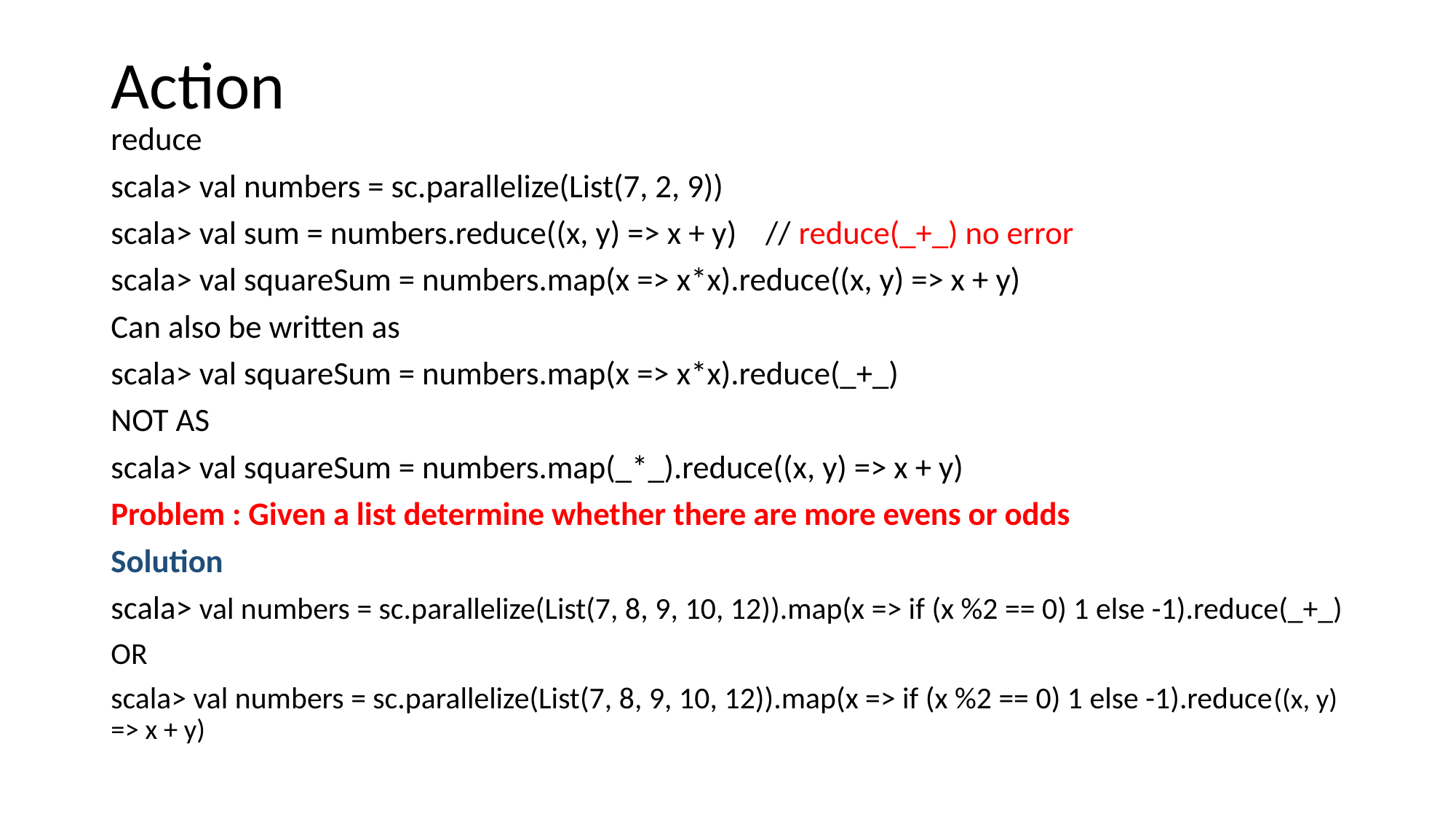

# Action
reduce
scala> val numbers = sc.parallelize(List(7, 2, 9))
scala> val sum = numbers.reduce((x, y) => x + y)    // reduce(_+_) no error
scala> val squareSum = numbers.map(x => x*x).reduce((x, y) => x + y)
Can also be written as
scala> val squareSum = numbers.map(x => x*x).reduce(_+_)
NOT AS
scala> val squareSum = numbers.map(_*_).reduce((x, y) => x + y)
Problem : Given a list determine whether there are more evens or odds
Solution
scala> val numbers = sc.parallelize(List(7, 8, 9, 10, 12)).map(x => if (x %2 == 0) 1 else -1).reduce(_+_)
OR
scala> val numbers = sc.parallelize(List(7, 8, 9, 10, 12)).map(x => if (x %2 == 0) 1 else -1).reduce((x, y) => x + y)